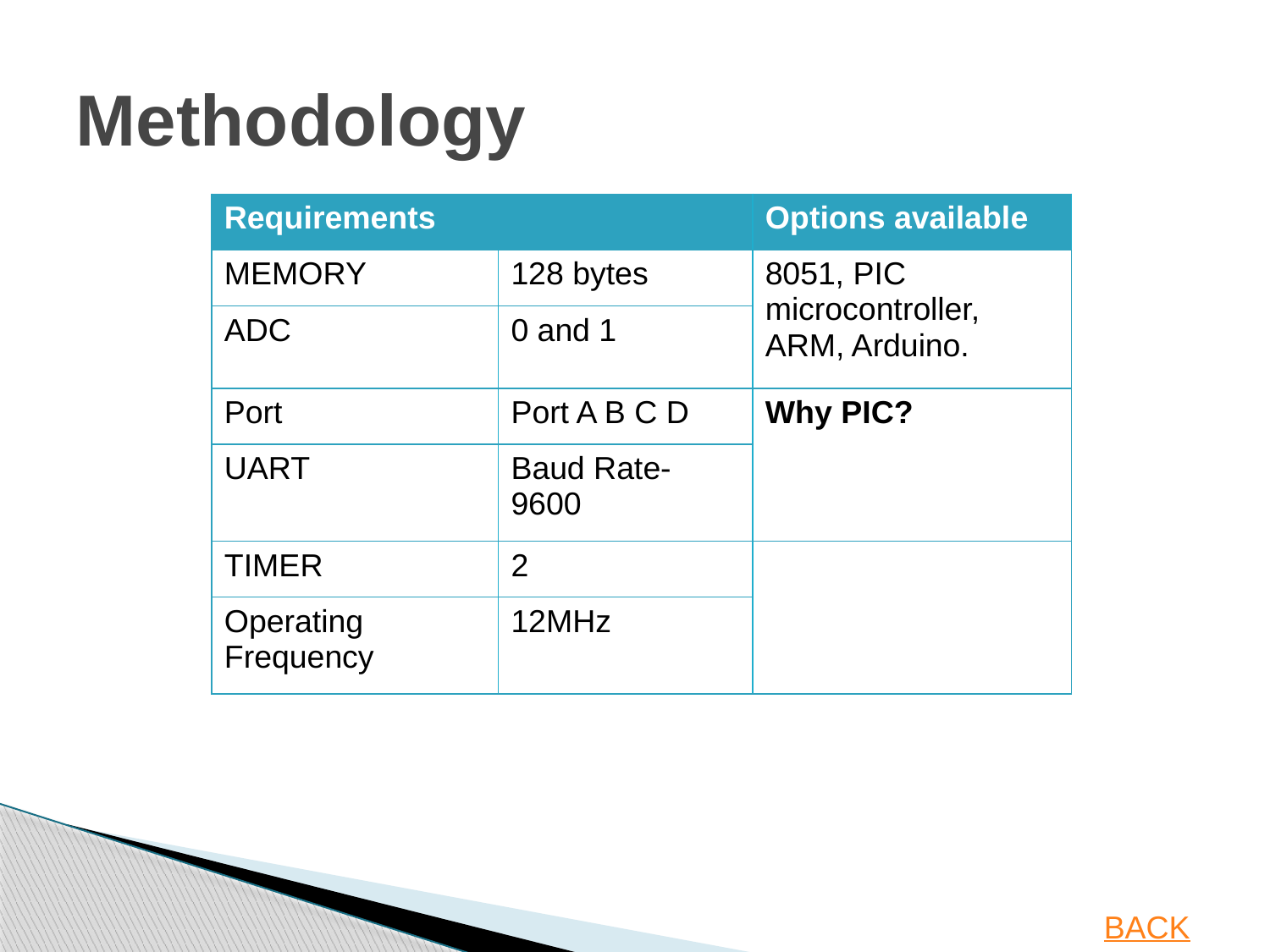

# Methodology
| Requirements |  | Options available |
| --- | --- | --- |
| MEMORY | 128 bytes | 8051, PIC microcontroller, ARM, Arduino. |
| ADC | 0 and 1 |  |
| Port | Port A B C D | Why PIC? |
| UART | Baud Rate-9600 |  |
| TIMER | 2 |  |
| Operating Frequency | 12MHz |  |
BACK